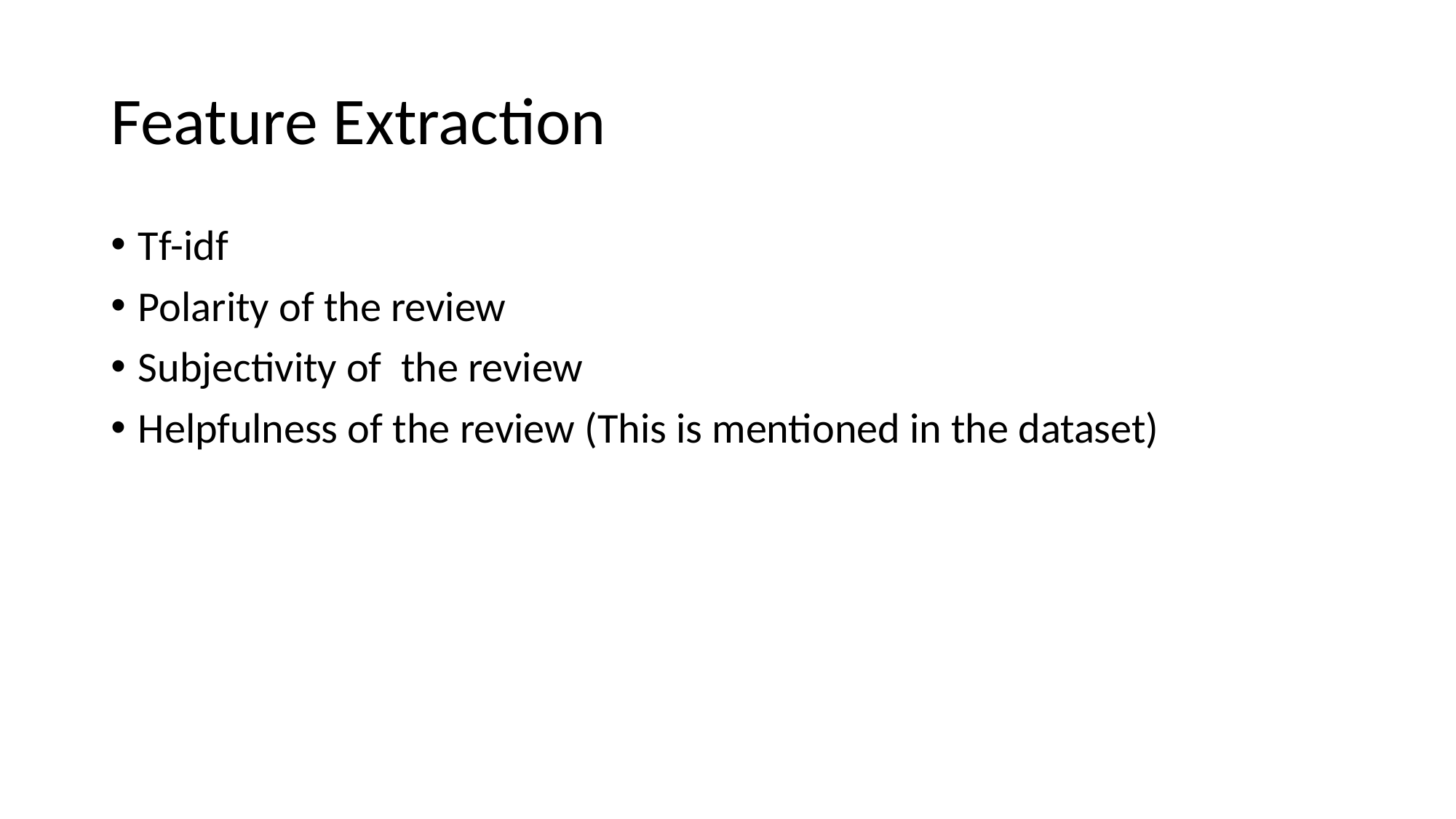

# Feature Extraction
Tf-idf
Polarity of the review
Subjectivity of  the review
Helpfulness of the review (This is mentioned in the dataset)